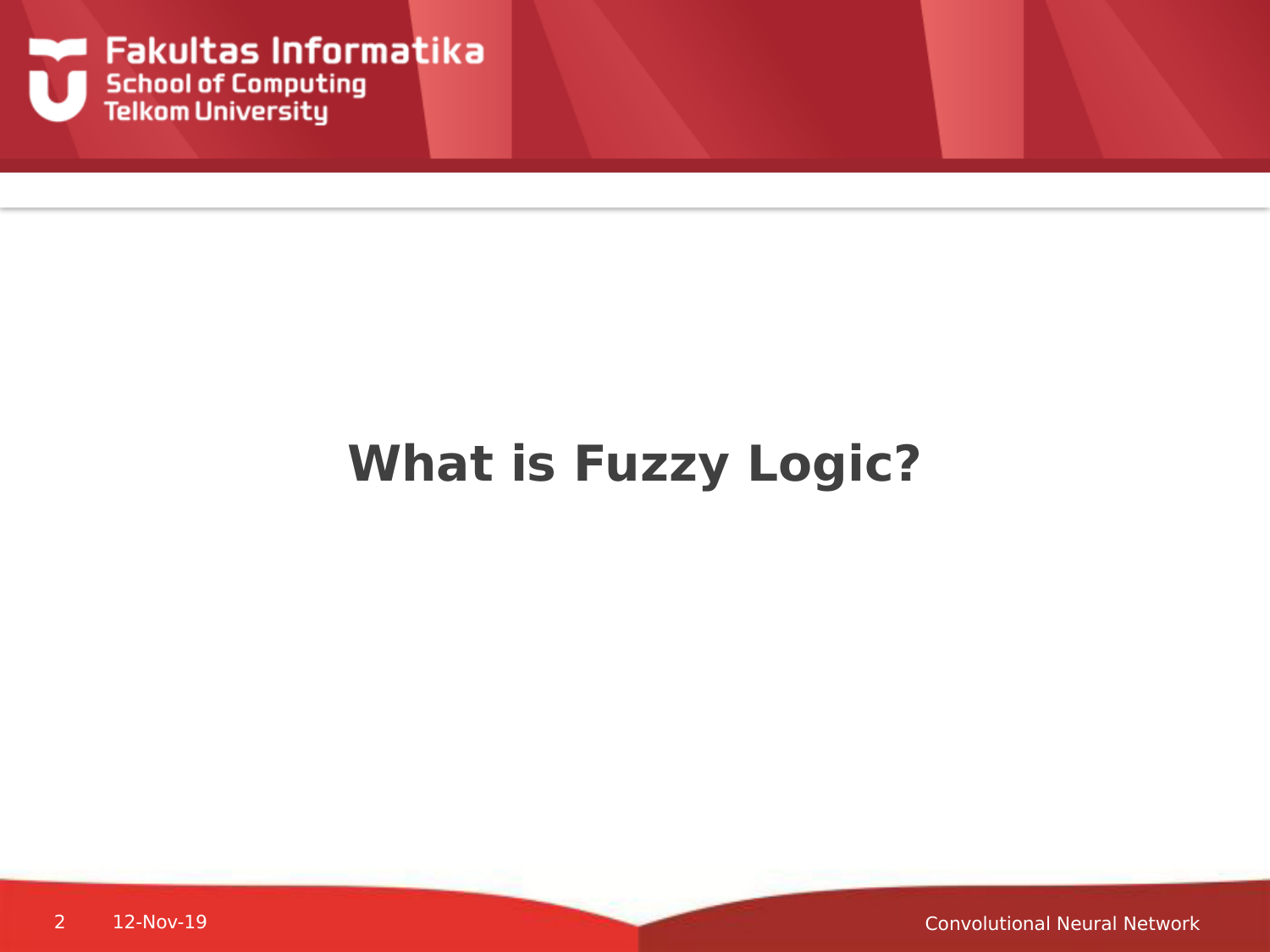

# What is Fuzzy Logic?
Convolutional Neural Network
2
12-Nov-19